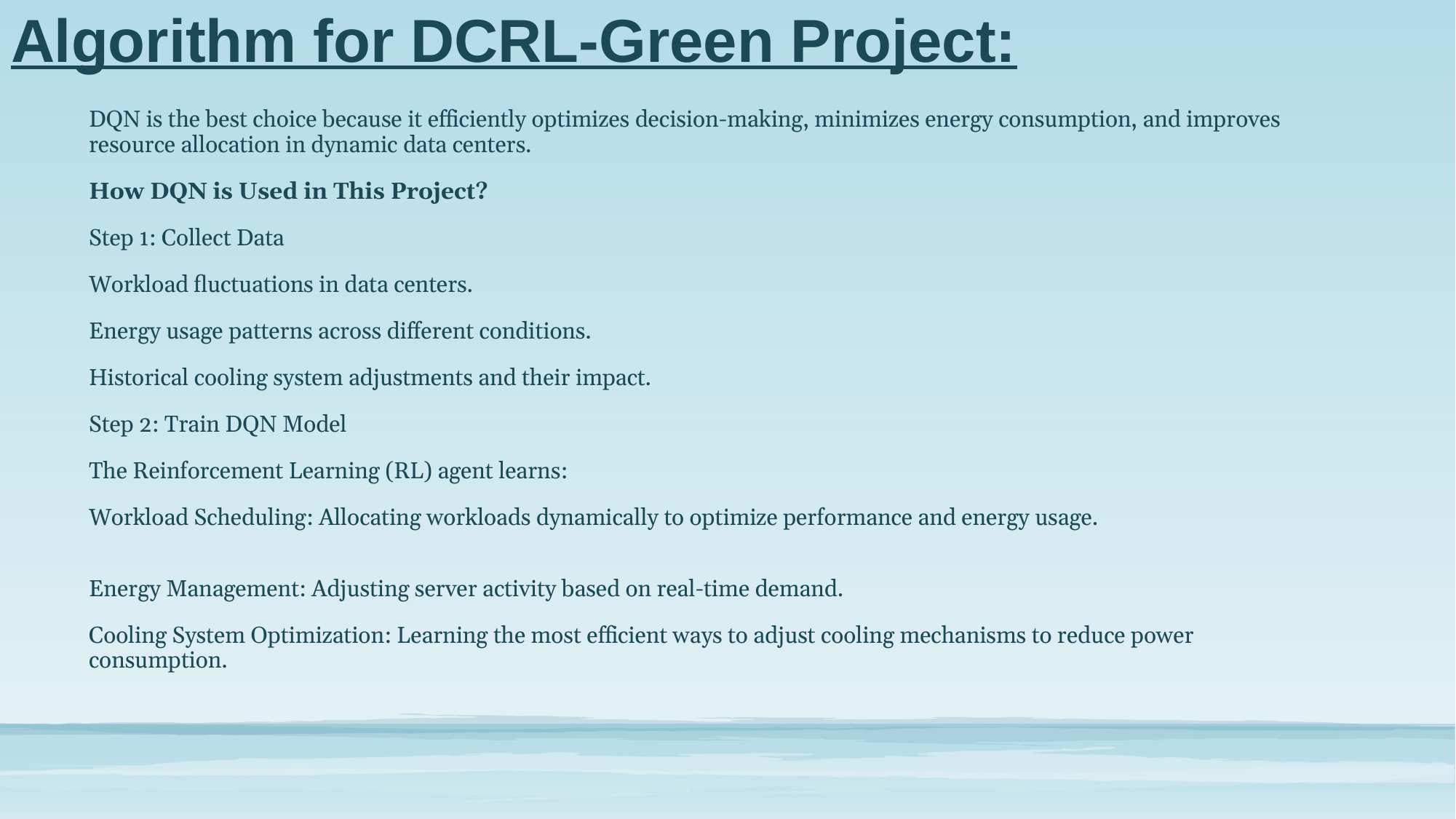

# Algorithm for DCRL-Green Project:
DQN is the best choice because it efficiently optimizes decision-making, minimizes energy consumption, and improves resource allocation in dynamic data centers.
How DQN is Used in This Project?
Step 1: Collect Data
Workload fluctuations in data centers.
Energy usage patterns across different conditions.
Historical cooling system adjustments and their impact.
Step 2: Train DQN Model
The Reinforcement Learning (RL) agent learns:
Workload Scheduling: Allocating workloads dynamically to optimize performance and energy usage.
Energy Management: Adjusting server activity based on real-time demand.
Cooling System Optimization: Learning the most efficient ways to adjust cooling mechanisms to reduce power consumption.